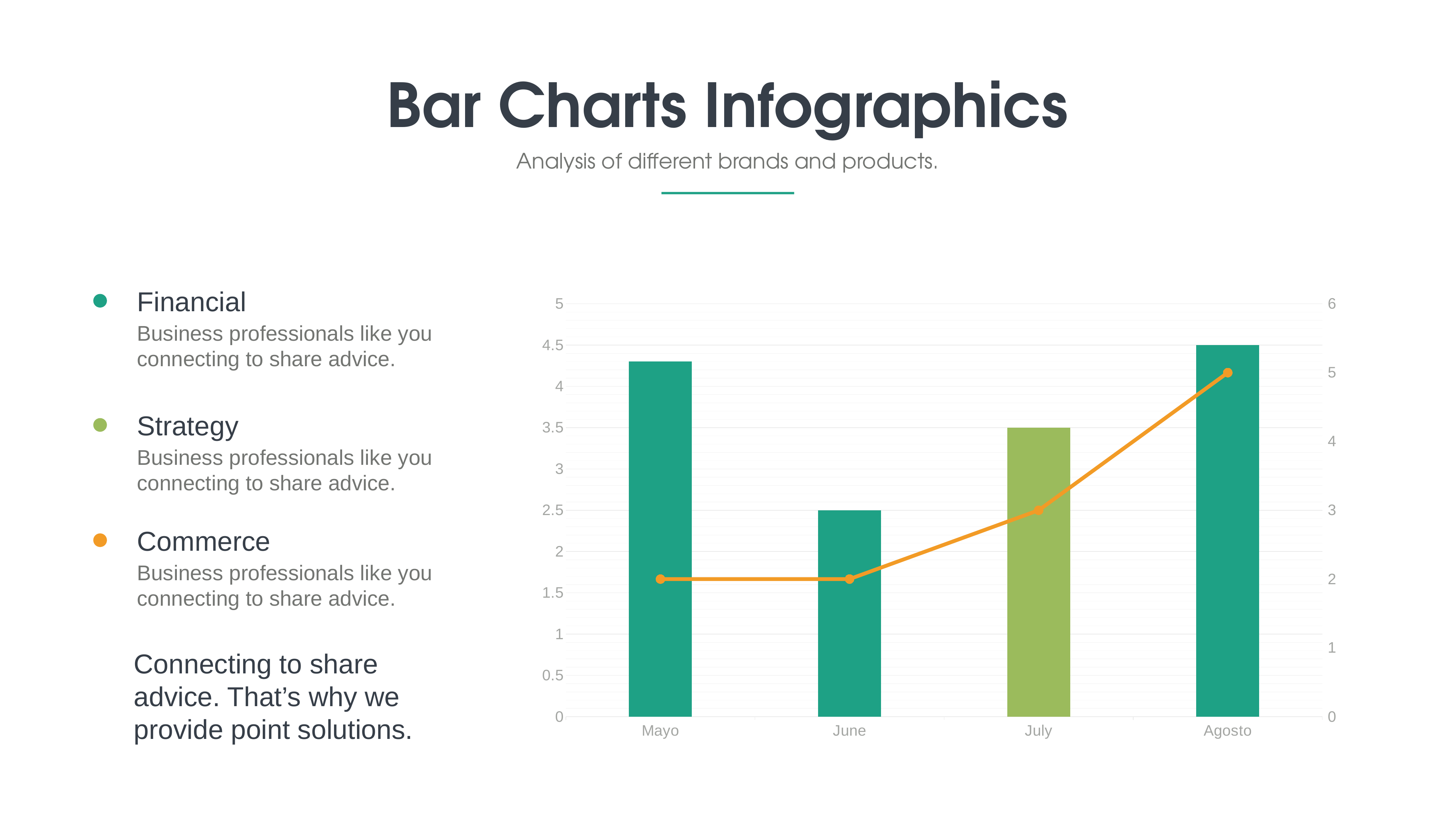

Bar Charts Infographics
Analysis of different brands and products.

Financial

Business professionals like you connecting to share advice.

### Chart

| Category | Series 1 | Column1 | Series 3 |
|---|---|---|---|
| Mayo | 4.3 | None | 2.0 |
| June | 2.5 | None | 2.0 |
| July | 3.5 | None | 3.0 |
| Agosto | 4.5 | None | 5.0 |
Strategy

Business professionals like you connecting to share advice.
Commerce

Business professionals like you connecting to share advice.
Connecting to share advice. That’s why we provide point solutions.